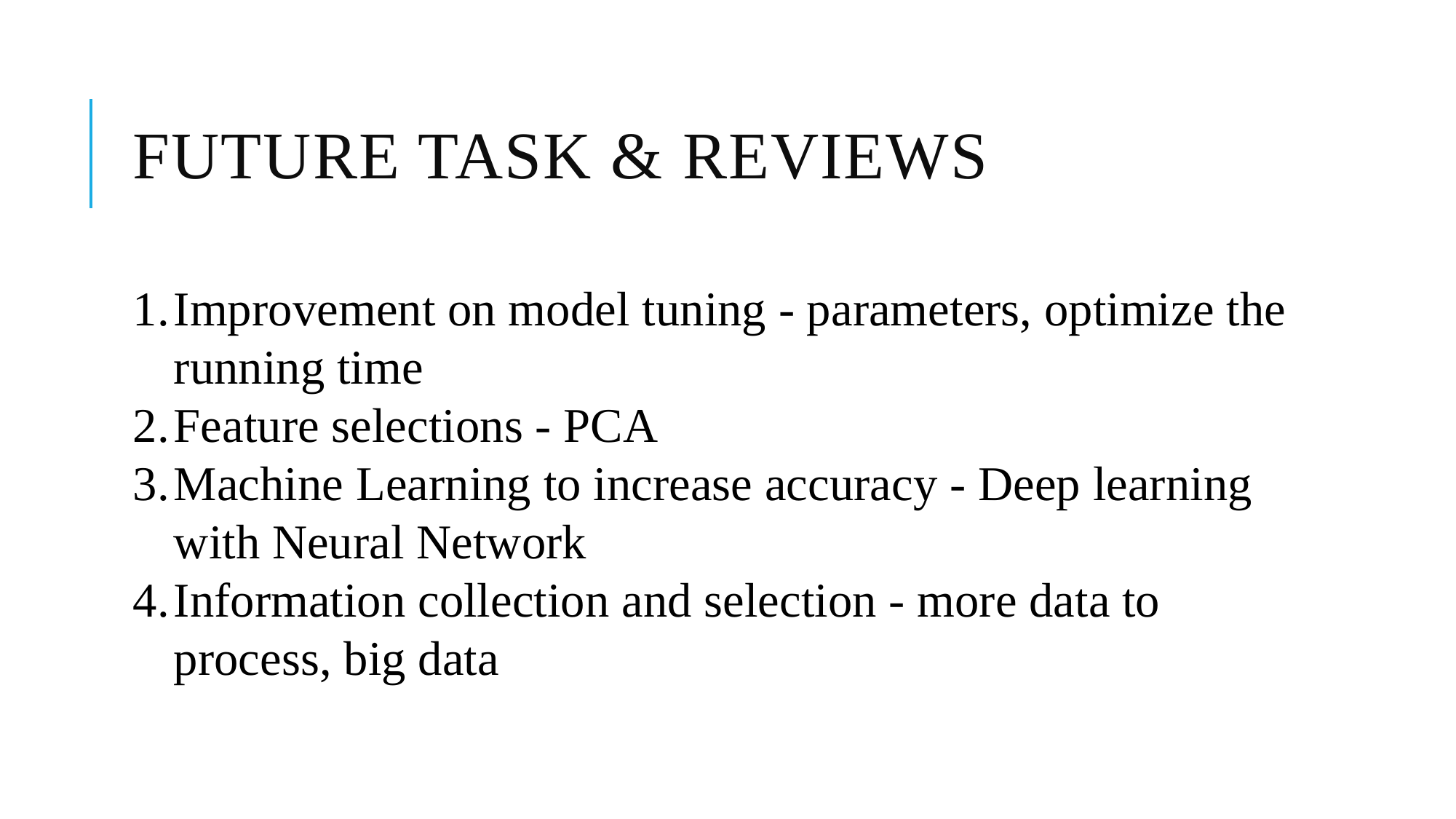

# FUTURE TASK & REVIEWS
Improvement on model tuning - parameters, optimize the running time
Feature selections - PCA
Machine Learning to increase accuracy - Deep learning with Neural Network
Information collection and selection - more data to process, big data